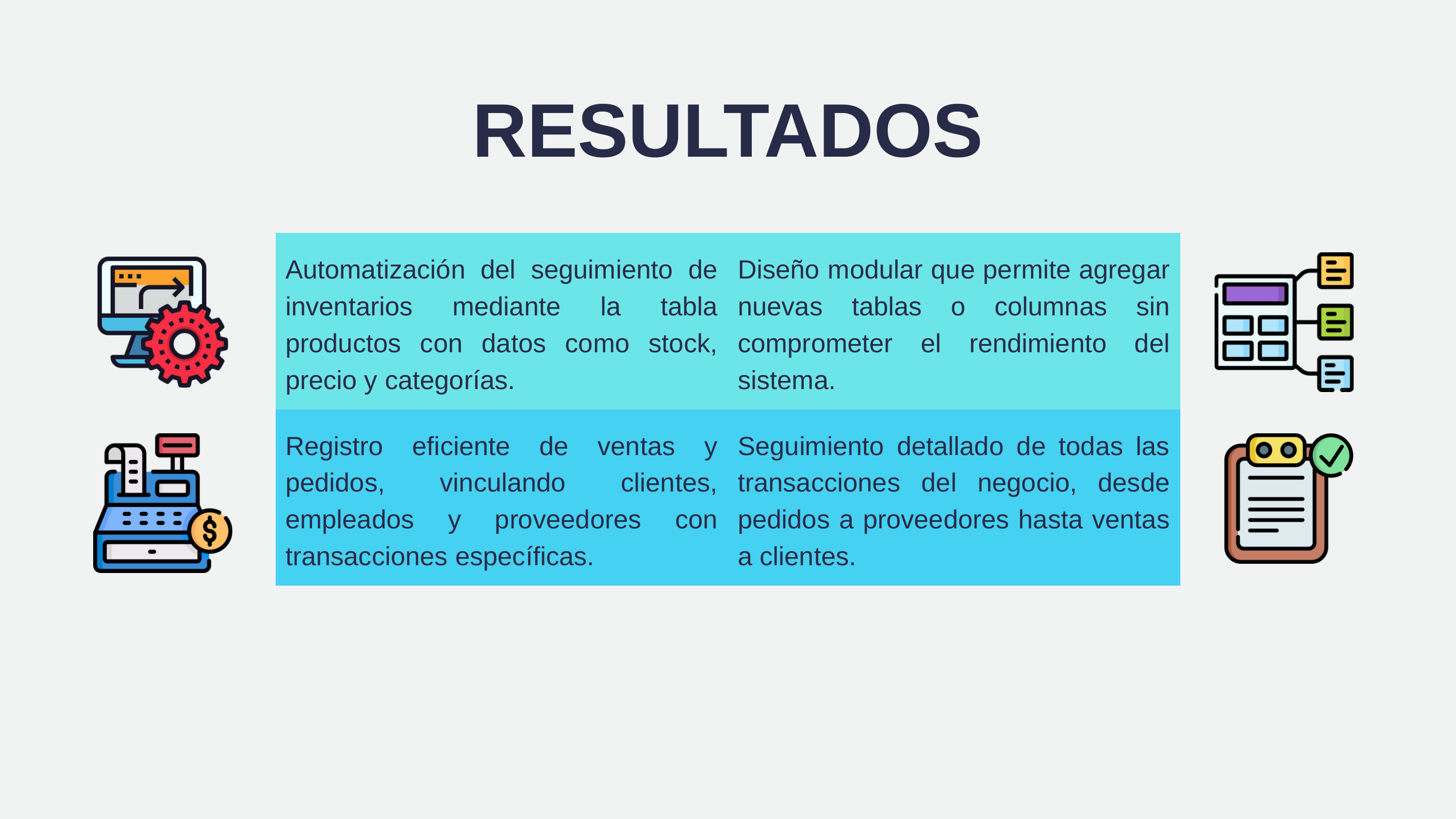

RESULTADOS
| Automatización del seguimiento de inventarios mediante la tabla productos con datos como stock, precio y categorías. | Diseño modular que permite agregar nuevas tablas o columnas sin comprometer el rendimiento del sistema. |
| --- | --- |
| Registro eficiente de ventas y pedidos, vinculando clientes, empleados y proveedores con transacciones específicas. | Seguimiento detallado de todas las transacciones del negocio, desde pedidos a proveedores hasta ventas a clientes. |